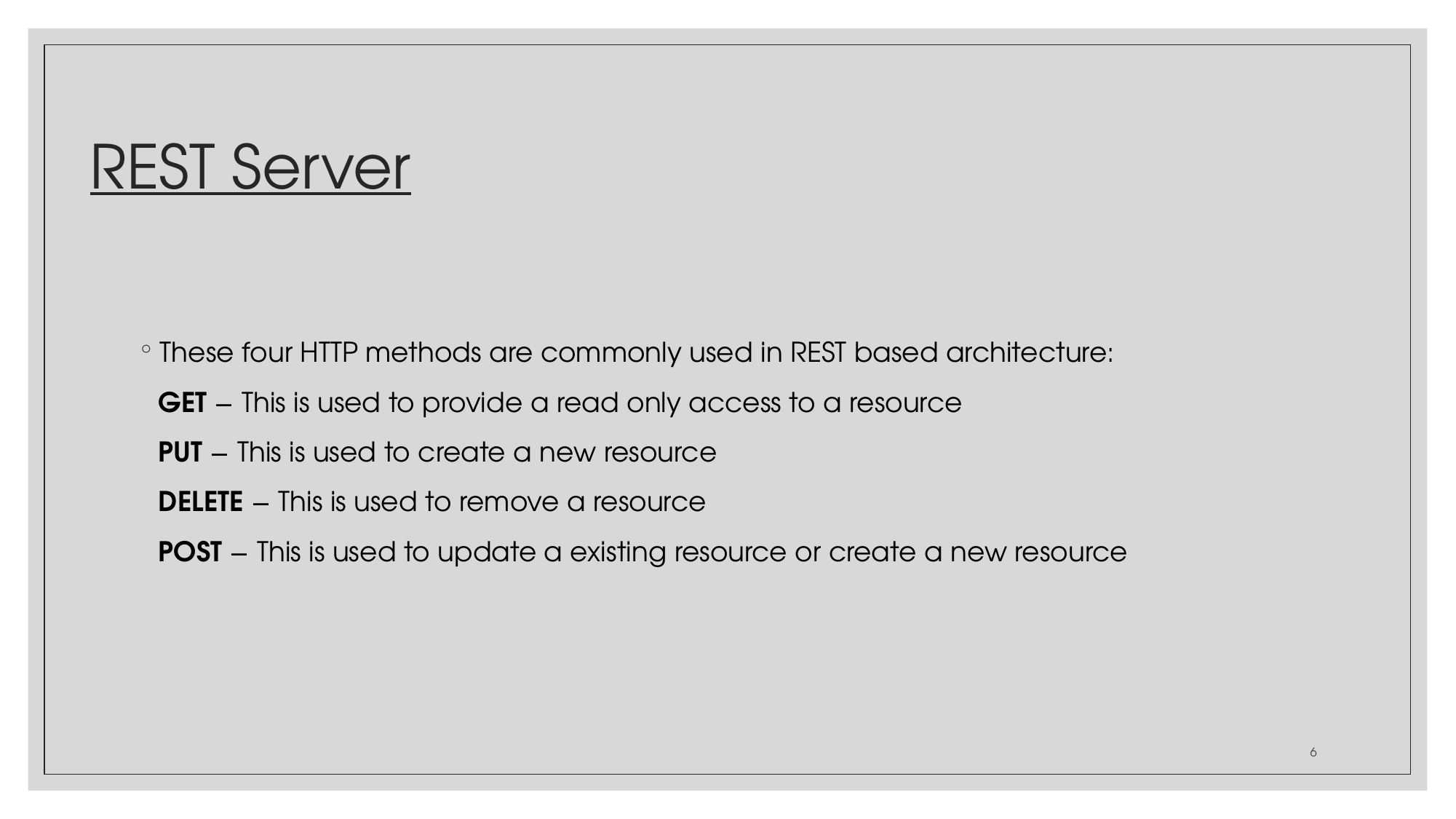

# REST Server
These four HTTP methods are commonly used in REST based architecture:
GET − This is used to provide a read only access to a resource
PUT − This is used to create a new resource
DELETE − This is used to remove a resource
POST − This is used to update a existing resource or create a new resource
6